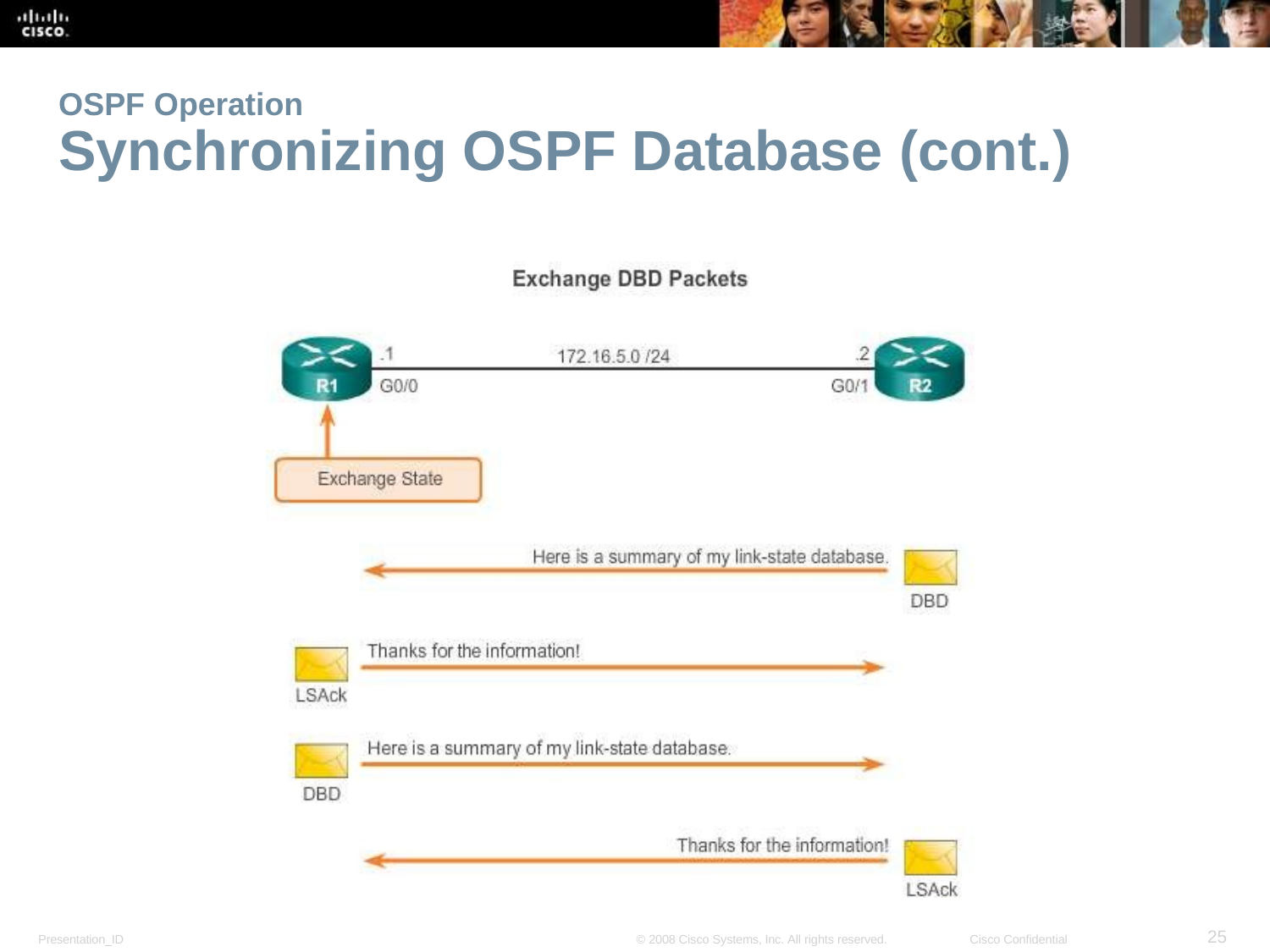

OSPF Operation
Synchronizing OSPF Database (cont.)

25
Presentation_ID
© 2008 Cisco Systems, Inc. All rights reserved.
Cisco Confidential